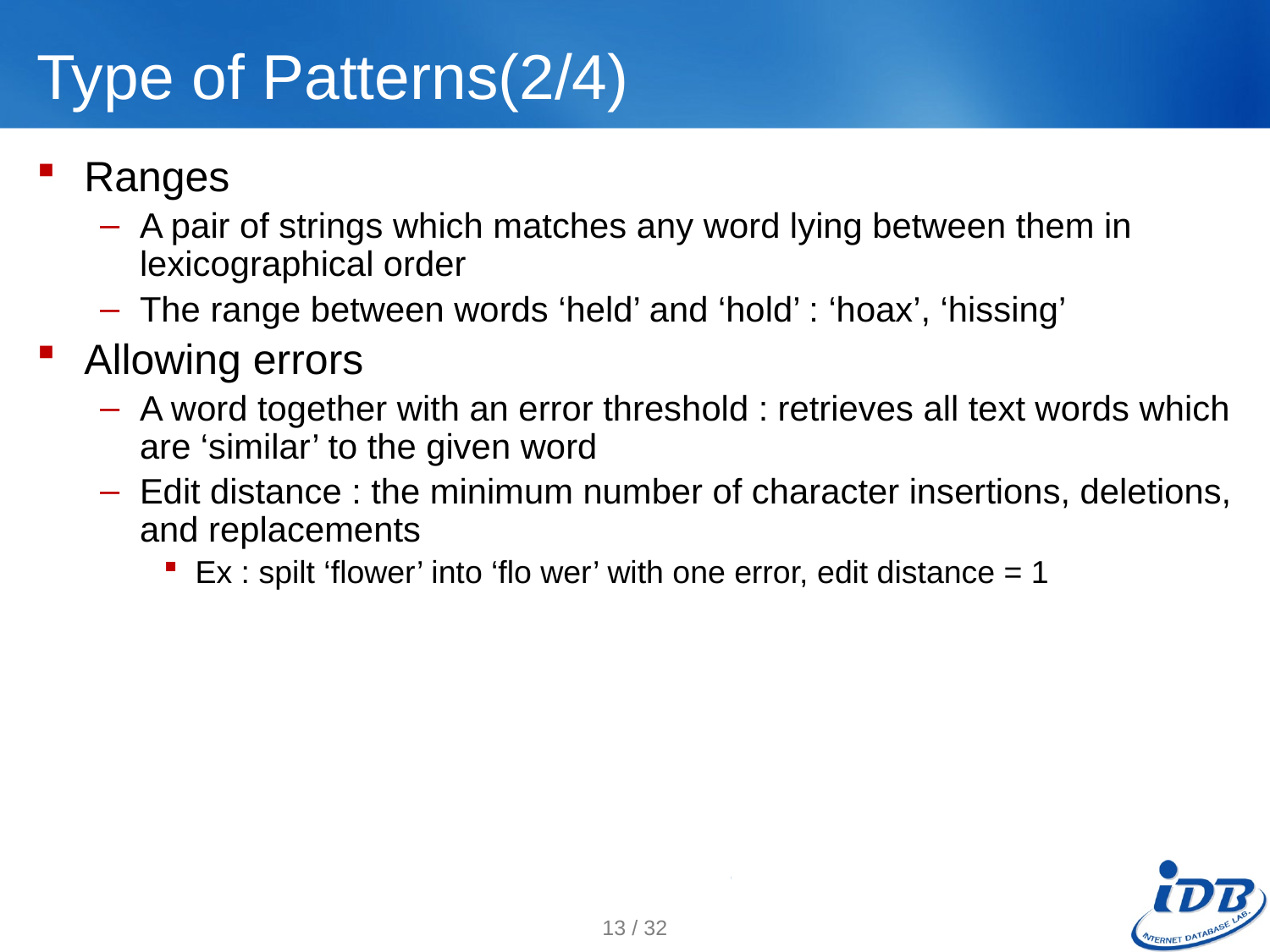

# Type of Patterns(2/4)
Ranges
A pair of strings which matches any word lying between them in lexicographical order
The range between words ‘held’ and ‘hold’ : ‘hoax’, ‘hissing’
Allowing errors
A word together with an error threshold : retrieves all text words which are ‘similar’ to the given word
Edit distance : the minimum number of character insertions, deletions, and replacements
Ex : spilt ‘flower’ into ‘flo wer’ with one error, edit distance = 1
13